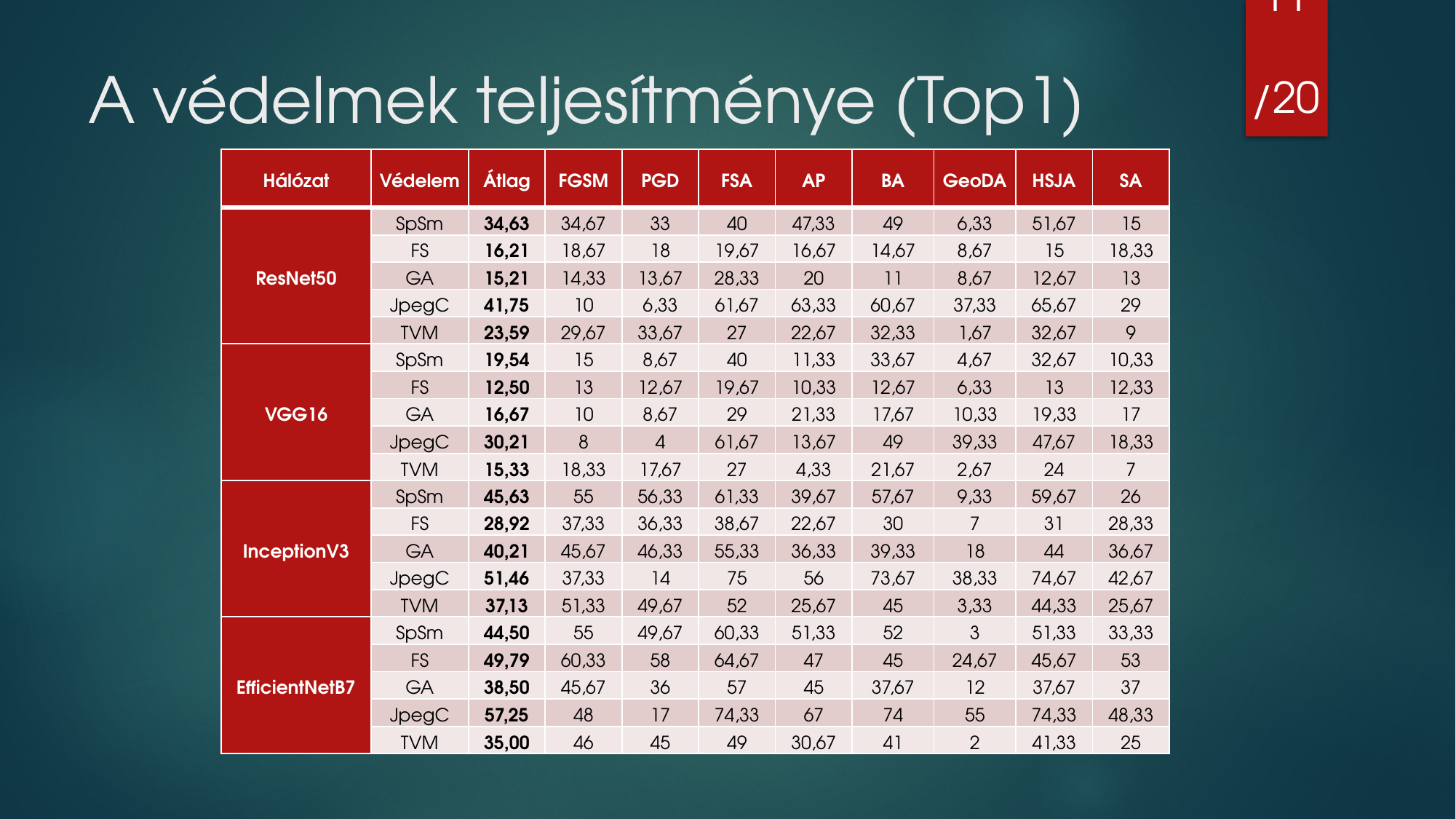

11 /20
# A védelmek teljesítménye (Top1)
| Hálózat | Védelem | Átlag | FGSM | PGD | FSA | AP | BA | GeoDA | HSJA | SA |
| --- | --- | --- | --- | --- | --- | --- | --- | --- | --- | --- |
| ResNet50 | SpSm | 34,63 | 34,67 | 33 | 40 | 47,33 | 49 | 6,33 | 51,67 | 15 |
|  | FS | 16,21 | 18,67 | 18 | 19,67 | 16,67 | 14,67 | 8,67 | 15 | 18,33 |
|  | GA | 15,21 | 14,33 | 13,67 | 28,33 | 20 | 11 | 8,67 | 12,67 | 13 |
|  | JpegC | 41,75 | 10 | 6,33 | 61,67 | 63,33 | 60,67 | 37,33 | 65,67 | 29 |
|  | TVM | 23,59 | 29,67 | 33,67 | 27 | 22,67 | 32,33 | 1,67 | 32,67 | 9 |
| VGG16 | SpSm | 19,54 | 15 | 8,67 | 40 | 11,33 | 33,67 | 4,67 | 32,67 | 10,33 |
|  | FS | 12,50 | 13 | 12,67 | 19,67 | 10,33 | 12,67 | 6,33 | 13 | 12,33 |
|  | GA | 16,67 | 10 | 8,67 | 29 | 21,33 | 17,67 | 10,33 | 19,33 | 17 |
|  | JpegC | 30,21 | 8 | 4 | 61,67 | 13,67 | 49 | 39,33 | 47,67 | 18,33 |
|  | TVM | 15,33 | 18,33 | 17,67 | 27 | 4,33 | 21,67 | 2,67 | 24 | 7 |
| InceptionV3 | SpSm | 45,63 | 55 | 56,33 | 61,33 | 39,67 | 57,67 | 9,33 | 59,67 | 26 |
|  | FS | 28,92 | 37,33 | 36,33 | 38,67 | 22,67 | 30 | 7 | 31 | 28,33 |
|  | GA | 40,21 | 45,67 | 46,33 | 55,33 | 36,33 | 39,33 | 18 | 44 | 36,67 |
|  | JpegC | 51,46 | 37,33 | 14 | 75 | 56 | 73,67 | 38,33 | 74,67 | 42,67 |
|  | TVM | 37,13 | 51,33 | 49,67 | 52 | 25,67 | 45 | 3,33 | 44,33 | 25,67 |
| EfficientNetB7 | SpSm | 44,50 | 55 | 49,67 | 60,33 | 51,33 | 52 | 3 | 51,33 | 33,33 |
|  | FS | 49,79 | 60,33 | 58 | 64,67 | 47 | 45 | 24,67 | 45,67 | 53 |
|  | GA | 38,50 | 45,67 | 36 | 57 | 45 | 37,67 | 12 | 37,67 | 37 |
|  | JpegC | 57,25 | 48 | 17 | 74,33 | 67 | 74 | 55 | 74,33 | 48,33 |
|  | TVM | 35,00 | 46 | 45 | 49 | 30,67 | 41 | 2 | 41,33 | 25 |